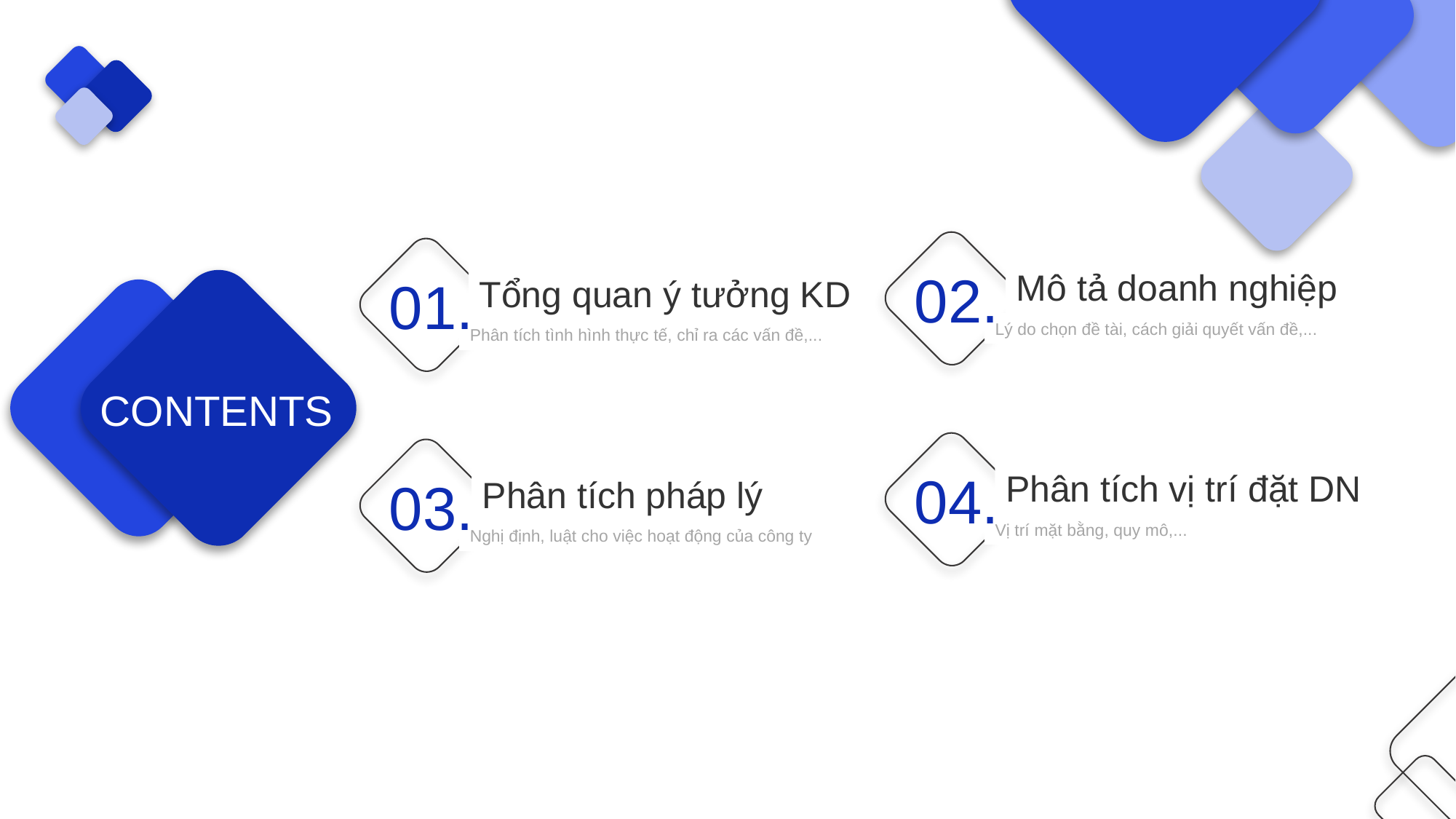

02.
Mô tả doanh nghiệp
Lý do chọn đề tài, cách giải quyết vấn đề,...

01.
Tổng quan ý tưởng KD
Phân tích tình hình thực tế, chỉ ra các vấn đề,...

CONTENTS

04.
Phân tích vị trí đặt DN
Vị trí mặt bằng, quy mô,...

03.
Phân tích pháp lý
Nghị định, luật cho việc hoạt động của công ty